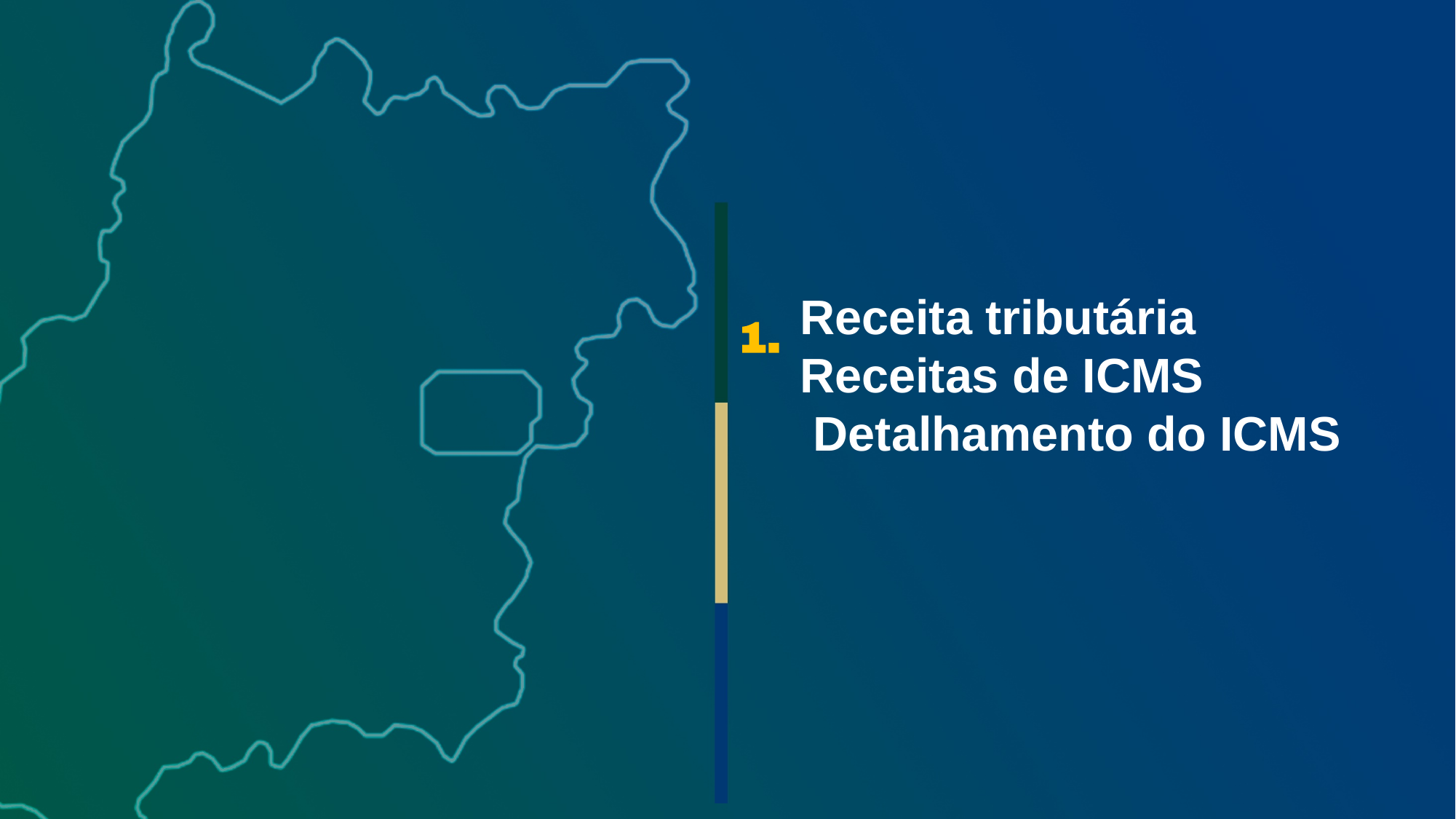

# Receita tributária
Receitas de ICMS
 Detalhamento do ICMS
1.